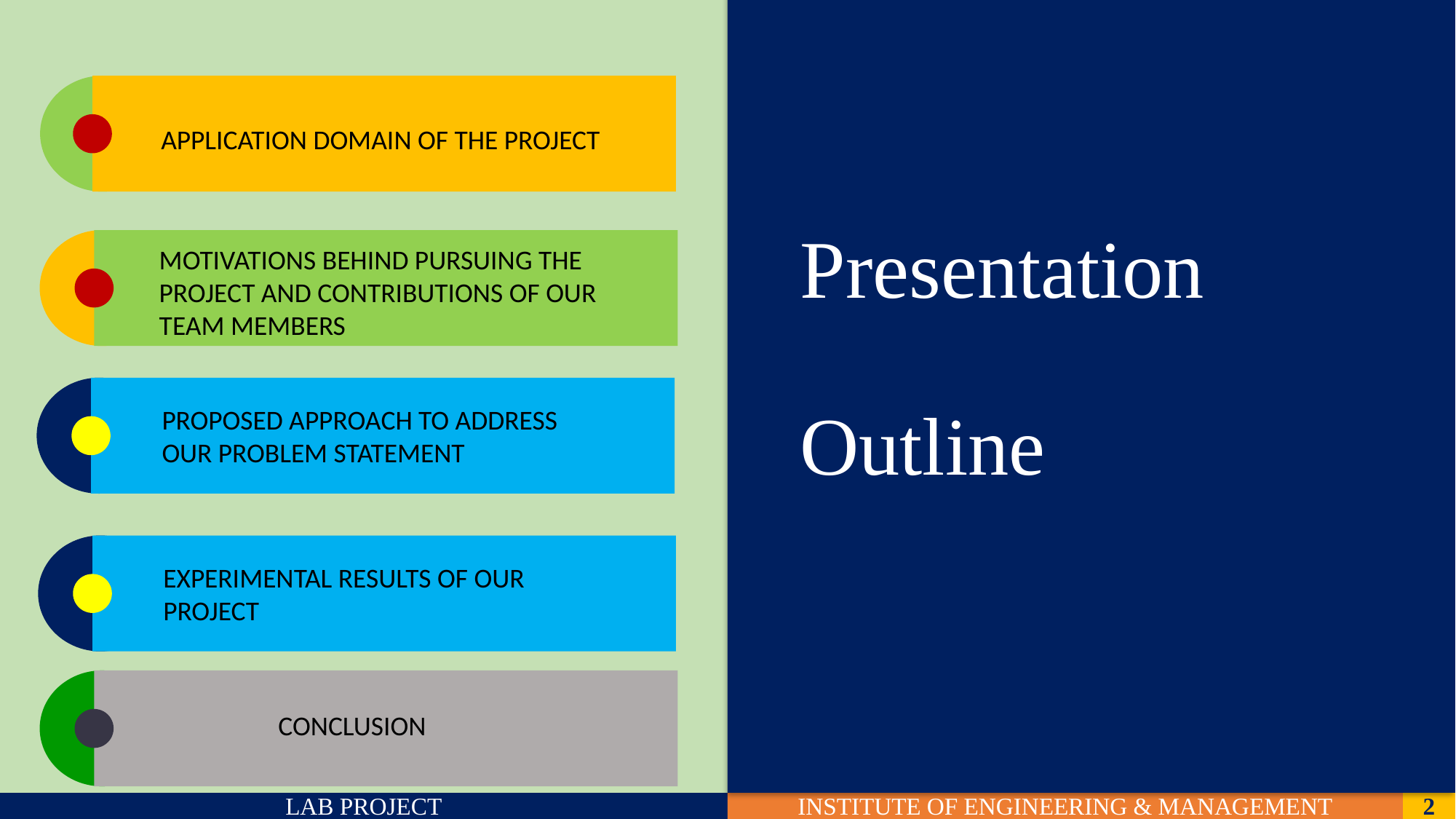

# Presentation Outline

APPLICATION DOMAIN OF THE PROJECT

MOTIVATIONS BEHIND PURSUING THE PROJECT AND CONTRIBUTIONS OF OUR TEAM MEMBERS

PROPOSED APPROACH TO ADDRESS OUR PROBLEM STATEMENT

EXPERIMENTAL RESULTS OF OUR PROJECT

CONCLUSION